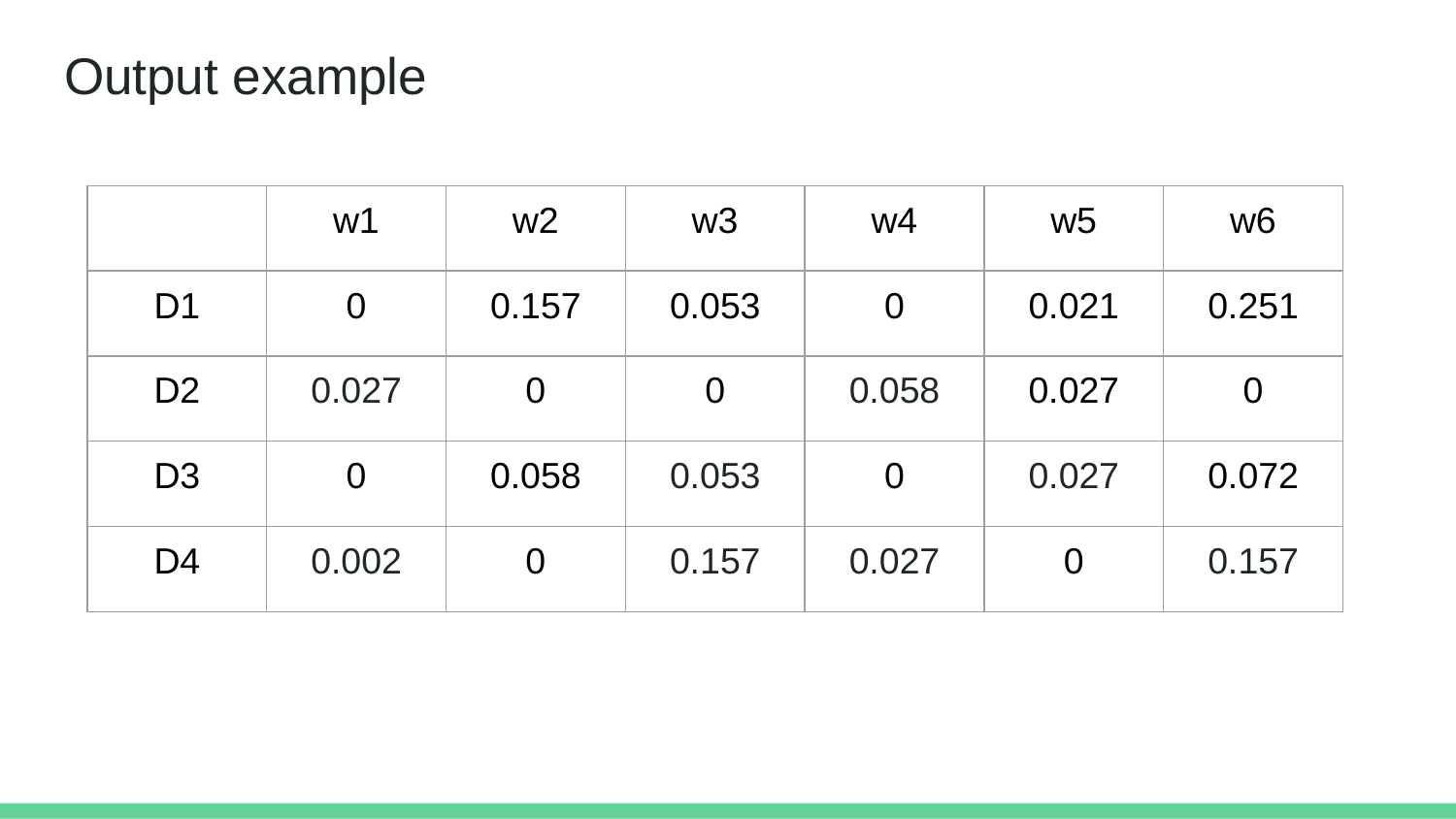

# Output example
|  | w1 | w2 | w3 | w4 | w5 | w6 |
| --- | --- | --- | --- | --- | --- | --- |
| D1 | 0 | 0.157 | 0.053 | 0 | 0.021 | 0.251 |
| D2 | 0.027 | 0 | 0 | 0.058 | 0.027 | 0 |
| D3 | 0 | 0.058 | 0.053 | 0 | 0.027 | 0.072 |
| D4 | 0.002 | 0 | 0.157 | 0.027 | 0 | 0.157 |